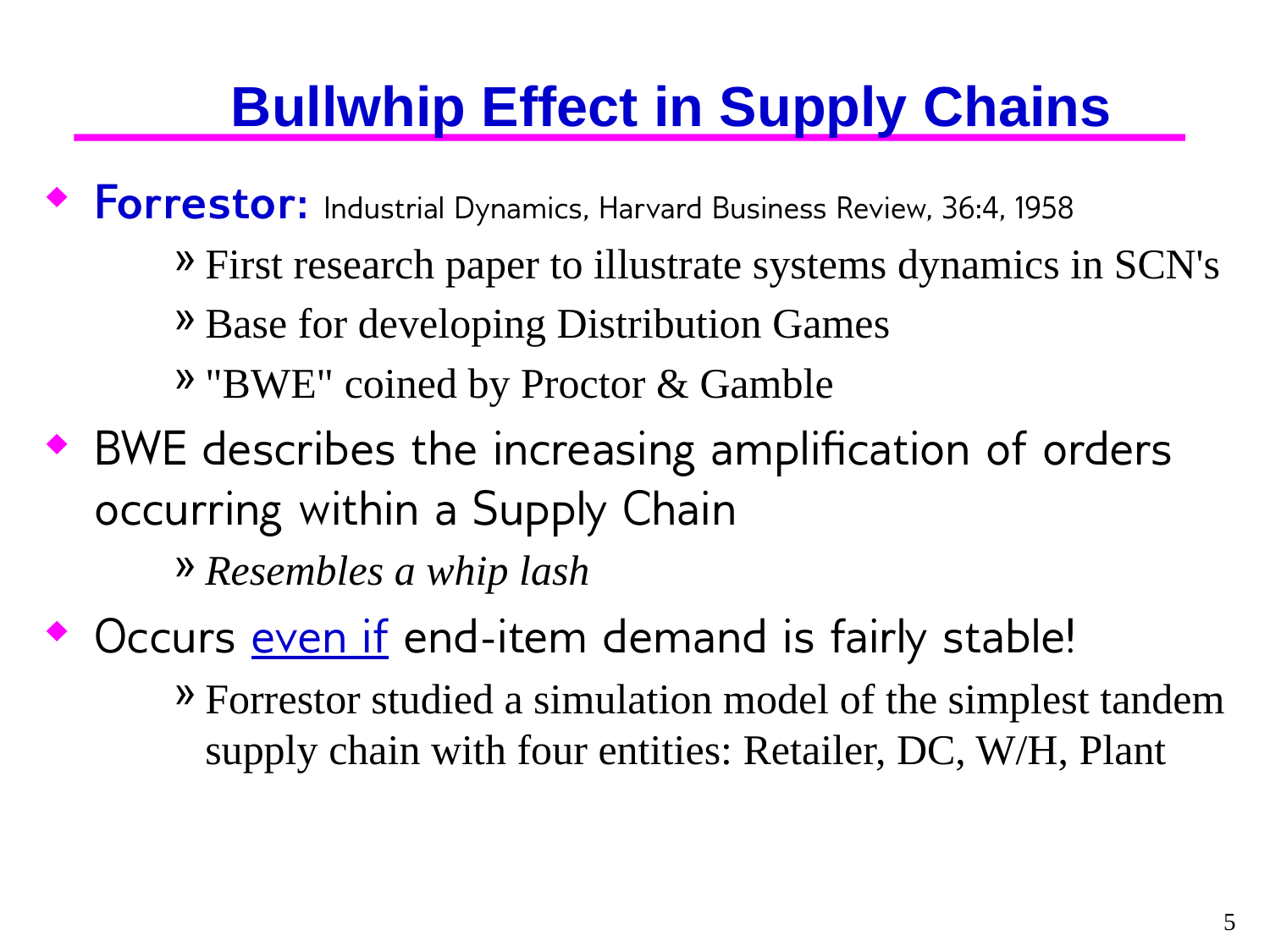

# Bullwhip Effect in Supply Chains
Forrestor: Industrial Dynamics, Harvard Business Review, 36:4, 1958
First research paper to illustrate systems dynamics in SCN's
Base for developing Distribution Games
"BWE" coined by Proctor & Gamble
BWE describes the increasing amplification of orders occurring within a Supply Chain
Resembles a whip lash
Occurs even if end-item demand is fairly stable!
Forrestor studied a simulation model of the simplest tandem supply chain with four entities: Retailer, DC, W/H, Plant
5